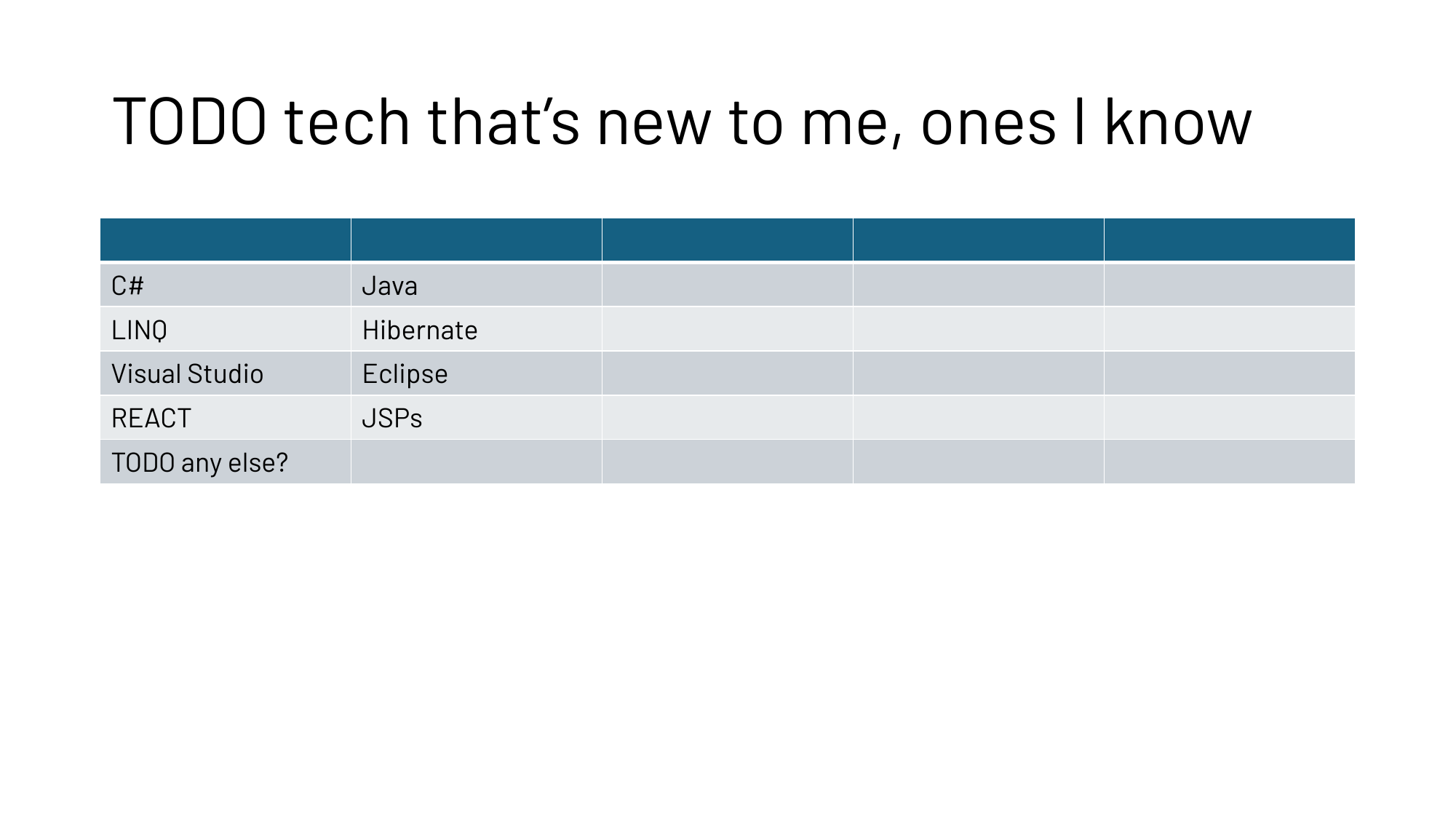

# TODO tech that’s new to me, ones I know
|  |  |  |  |  |
| --- | --- | --- | --- | --- |
| C# | Java |  |  |  |
| LINQ | Hibernate |  |  |  |
| Visual Studio | Eclipse |  |  |  |
| REACT | JSPs |  |  |  |
| TODO any else? |  |  |  |  |